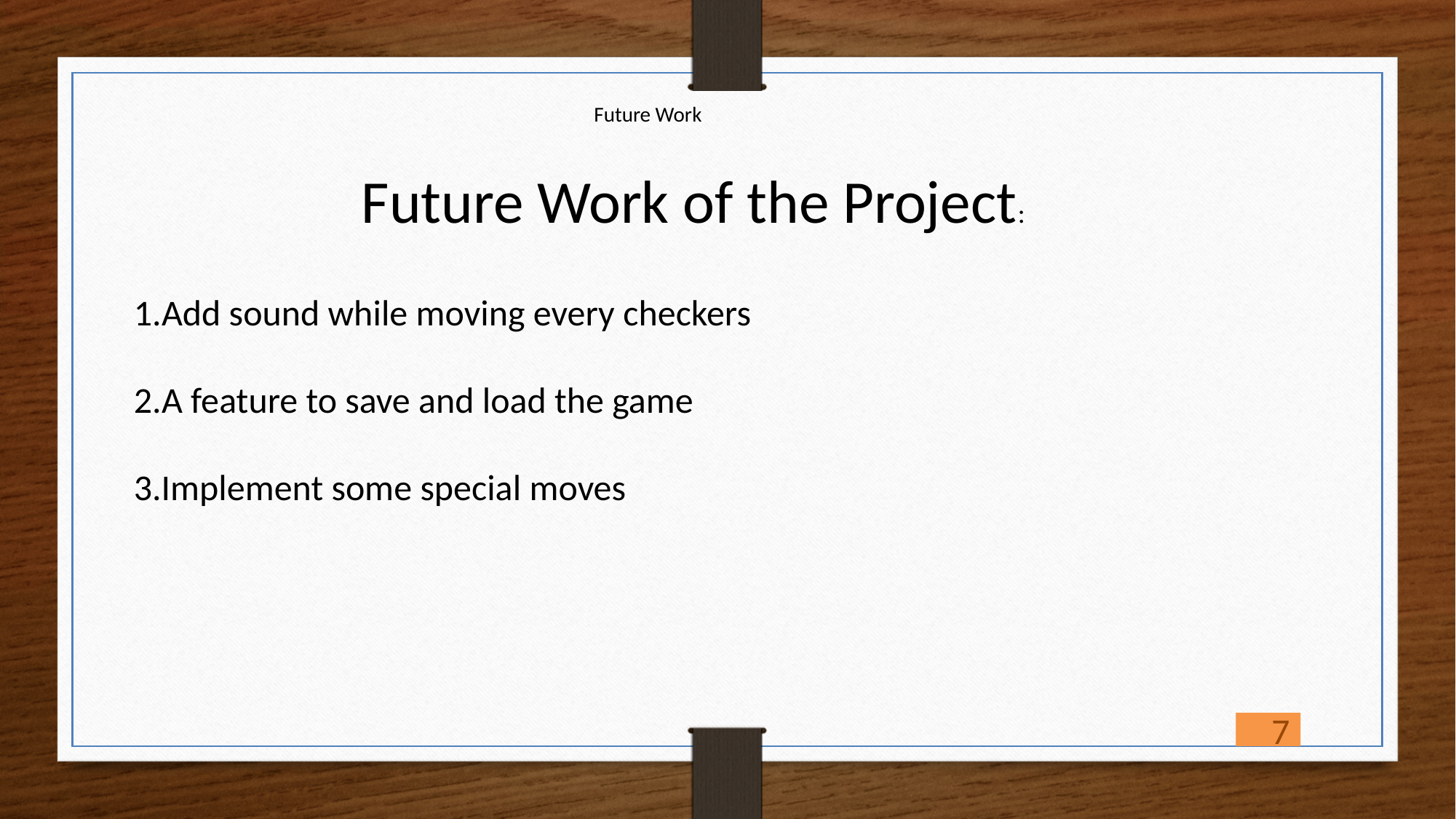

Future Work of the Project:
Future Work
1.Add sound while moving every checkers

2.A feature to save and load the game

3.Implement some special moves

7